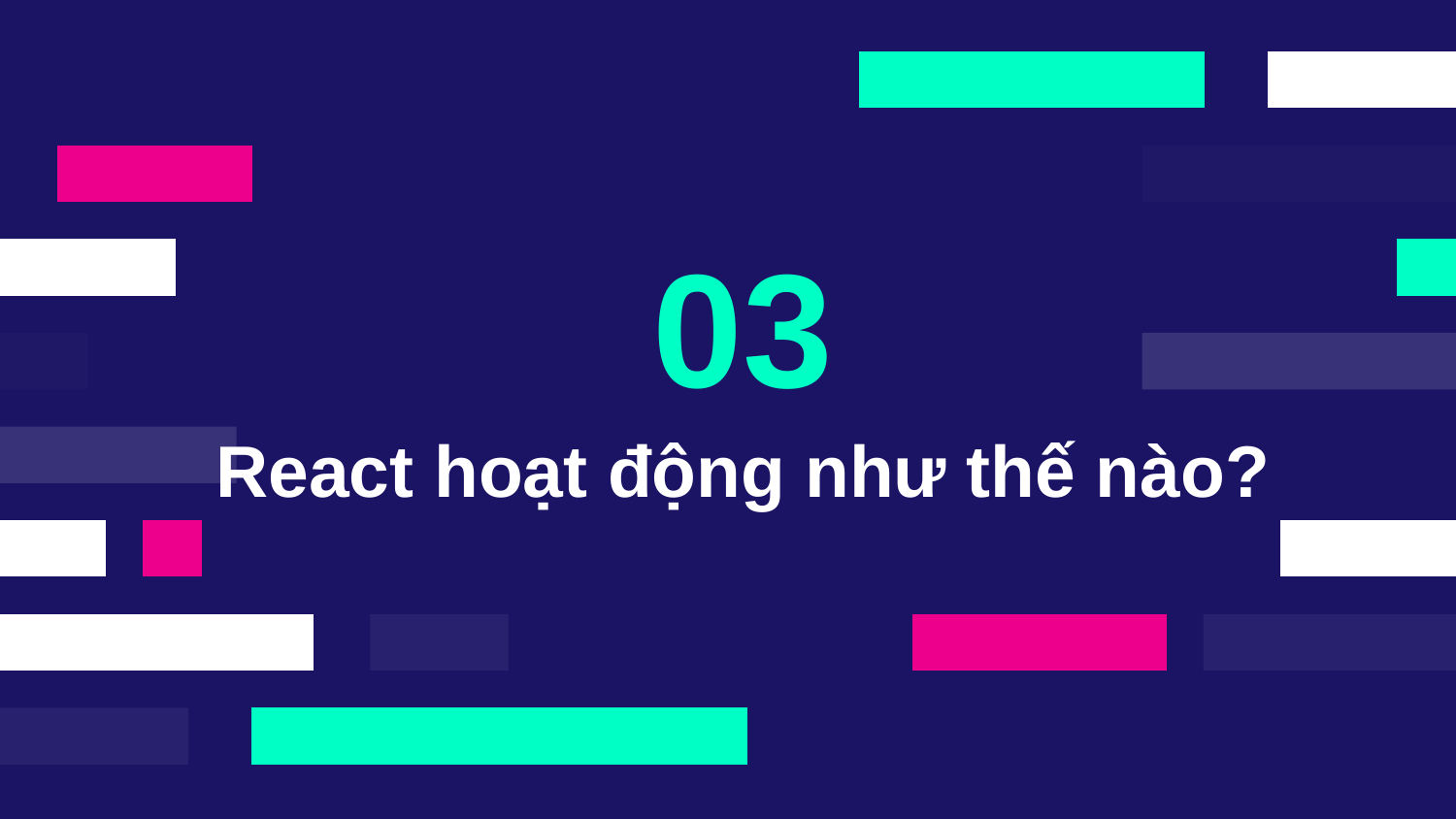

03
# React hoạt động như thế nào?